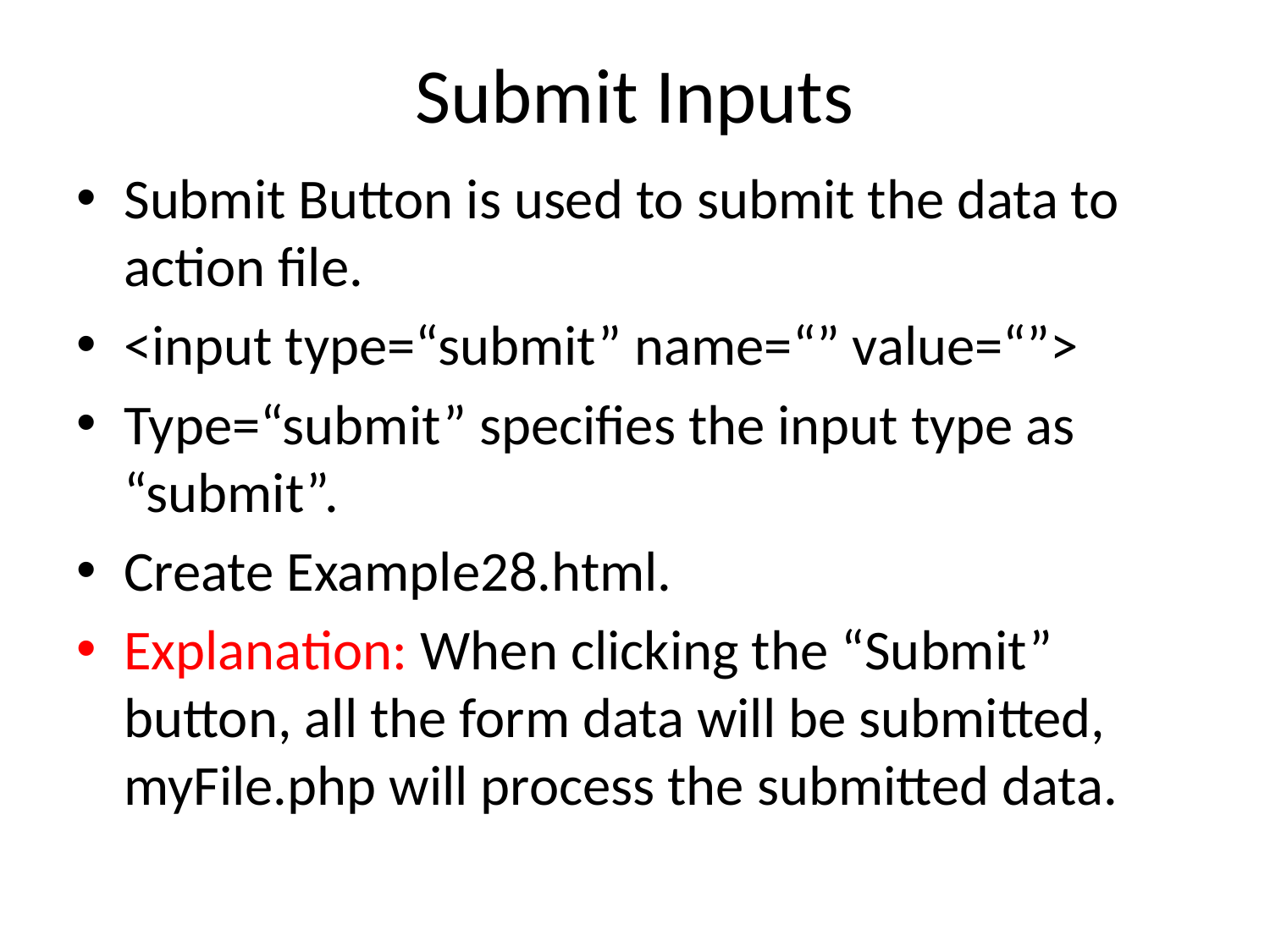

# Submit Inputs
Submit Button is used to submit the data to action file.
<input type=“submit” name=“” value=“”>
Type=“submit” specifies the input type as “submit”.
Create Example28.html.
Explanation: When clicking the “Submit” button, all the form data will be submitted, myFile.php will process the submitted data.